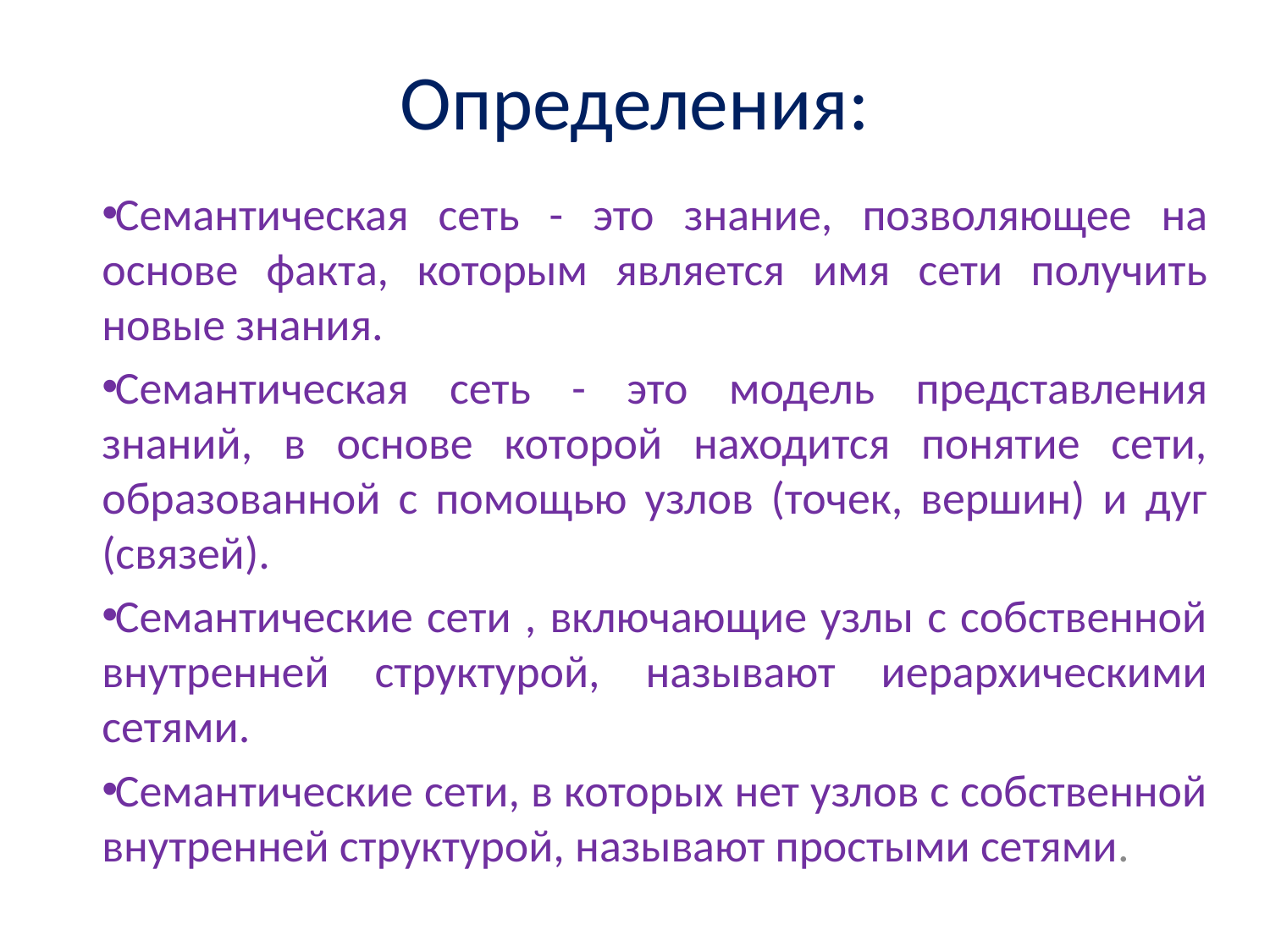

# Определения:
Семантическая сеть - это знание, позволяющее на основе факта, которым является имя сети получить новые знания.
Семантическая сеть - это модель представления знаний, в основе которой находится понятие сети, образованной с помощью узлов (точек, вершин) и дуг (связей).
Семантические сети , включающие узлы с собственной внутренней структурой, называют иерархическими сетями.
Семантические сети, в которых нет узлов с собственной внутренней структурой, называют простыми сетями.